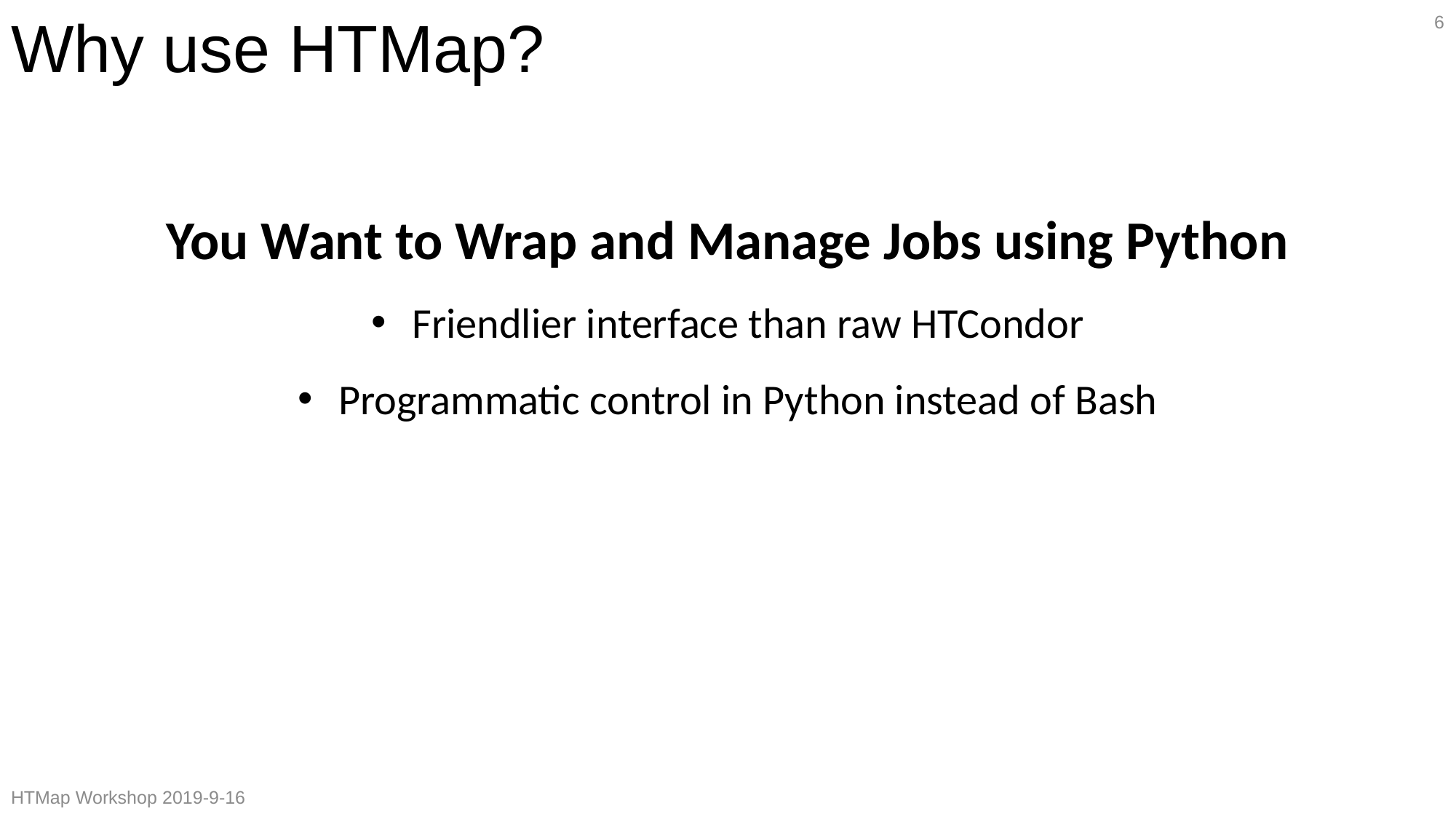

# Why use HTMap?
6
You Want to Wrap and Manage Jobs using Python
Friendlier interface than raw HTCondor
Programmatic control in Python instead of Bash
HTMap Workshop 2019-9-16